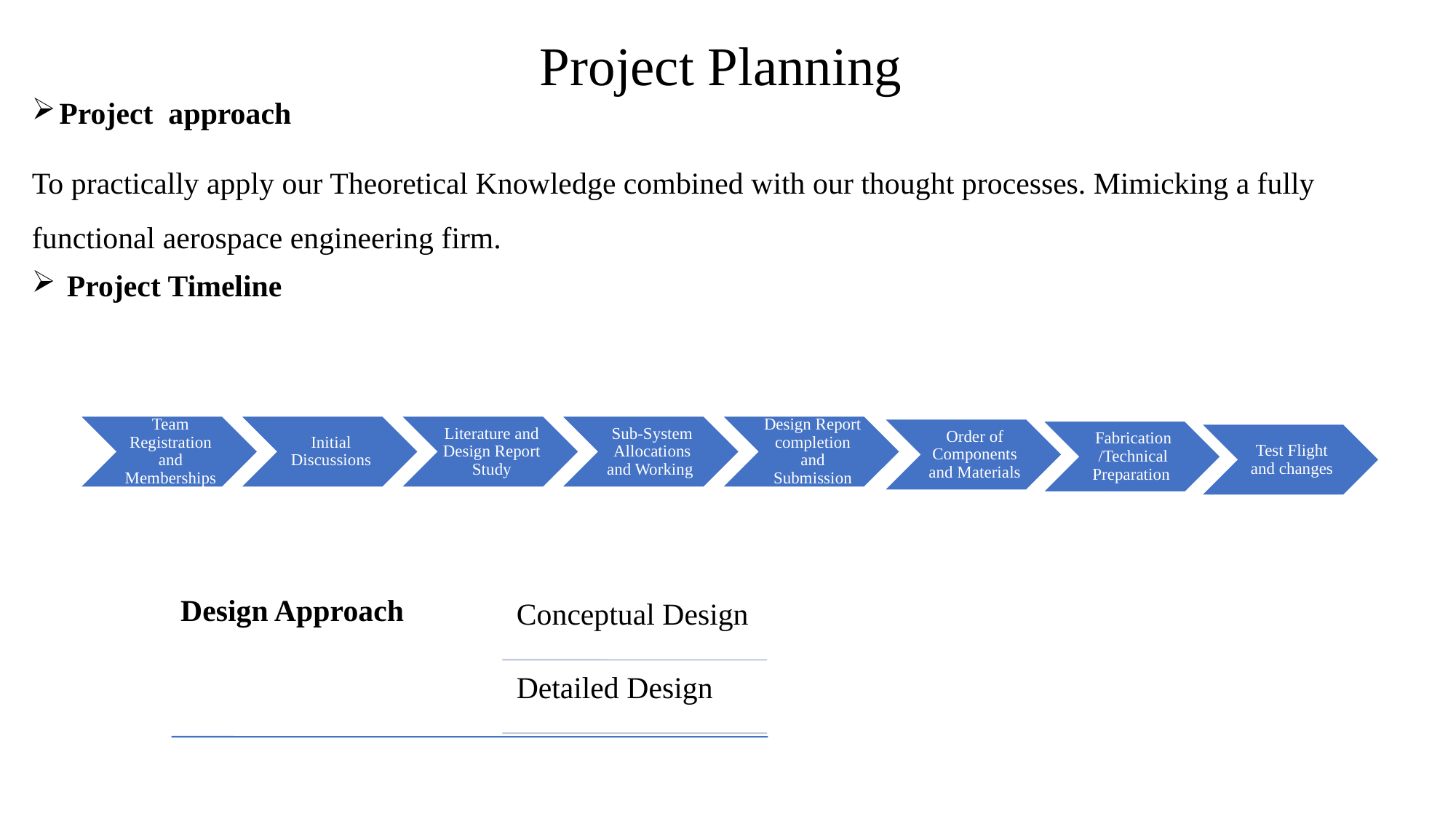

# Project Planning
Project  approach
To practically apply our Theoretical Knowledge combined with our thought processes. Mimicking a fully functional aerospace engineering firm.
 Project Timeline

Team Registration and Memberships
Initial Discussions
Literature and Design Report Study
Sub-System Allocations and Working
Design Report completion and Submission
Fabrication /Technical Preparation
Test Flight and changes
Order of Components and Materials
Design Approach
Conceptual Design
Detailed Design